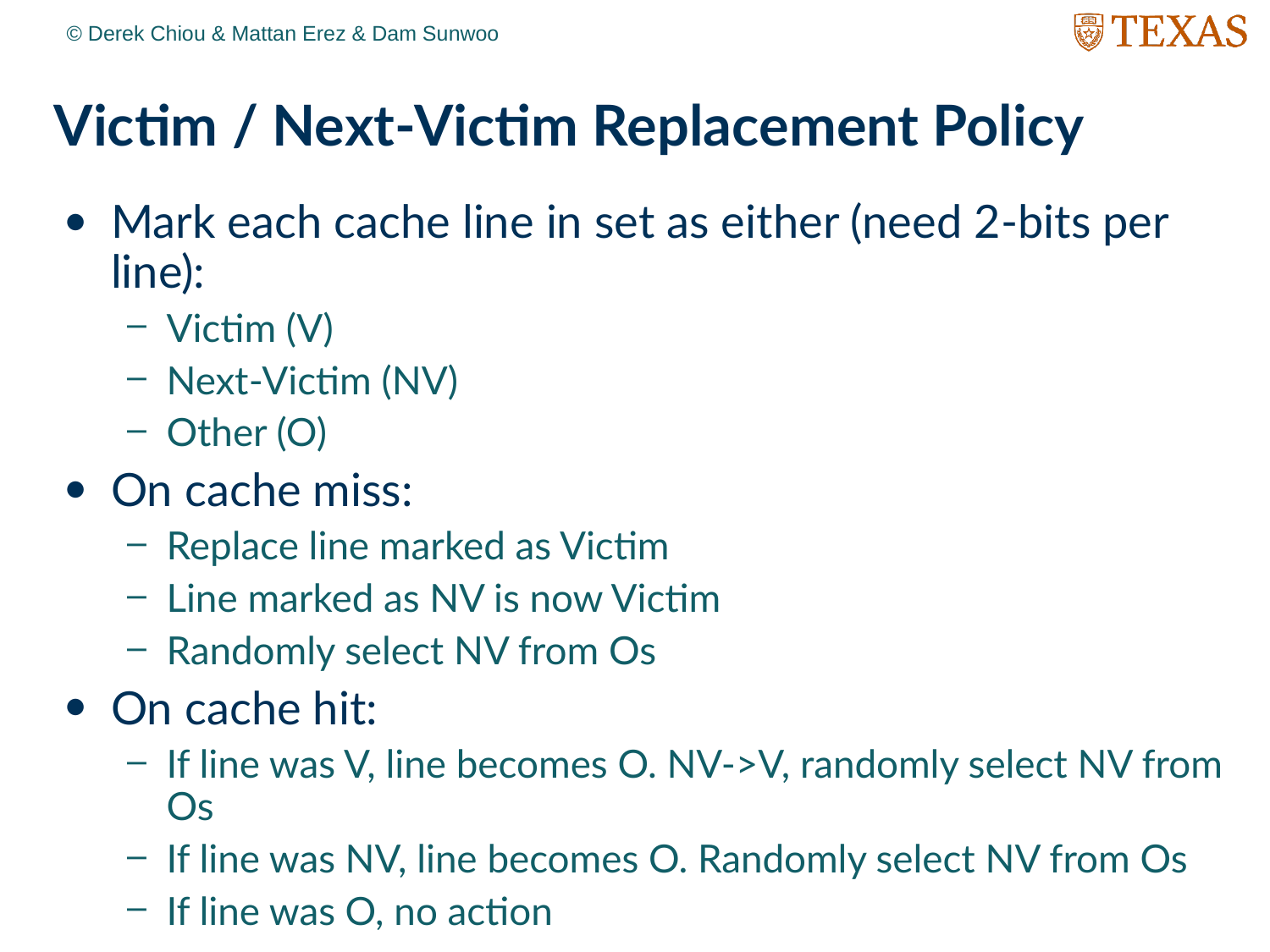

© Derek Chiou & Mattan Erez & Dam Sunwoo
# Victim / Next-Victim Replacement Policy
Mark each cache line in set as either (need 2-bits per line):
Victim (V)
Next-Victim (NV)
Other (O)
On cache miss:
Replace line marked as Victim
Line marked as NV is now Victim
Randomly select NV from Os
On cache hit:
If line was V, line becomes O. NV->V, randomly select NV from Os
If line was NV, line becomes O. Randomly select NV from Os
If line was O, no action